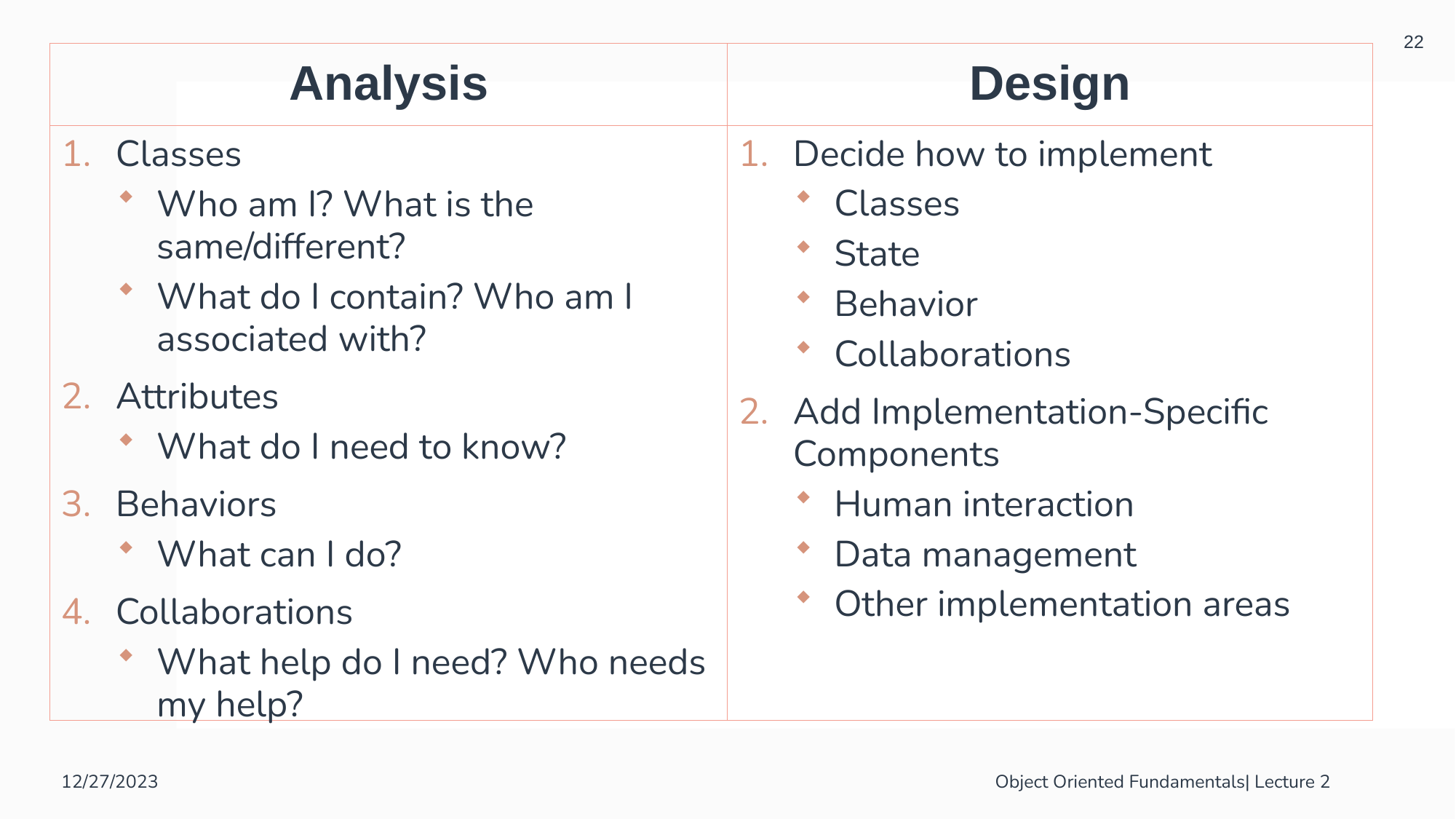

22
Design
# Analysis
Classes
Who am I? What is the same/different?
What do I contain? Who am I associated with?
Attributes
What do I need to know?
Behaviors
What can I do?
Collaborations
What help do I need? Who needs my help?
Decide how to implement
Classes
State
Behavior
Collaborations
Add Implementation-Specific Components
Human interaction
Data management
Other implementation areas
12/27/2023
Object Oriented Fundamentals| Lecture 2